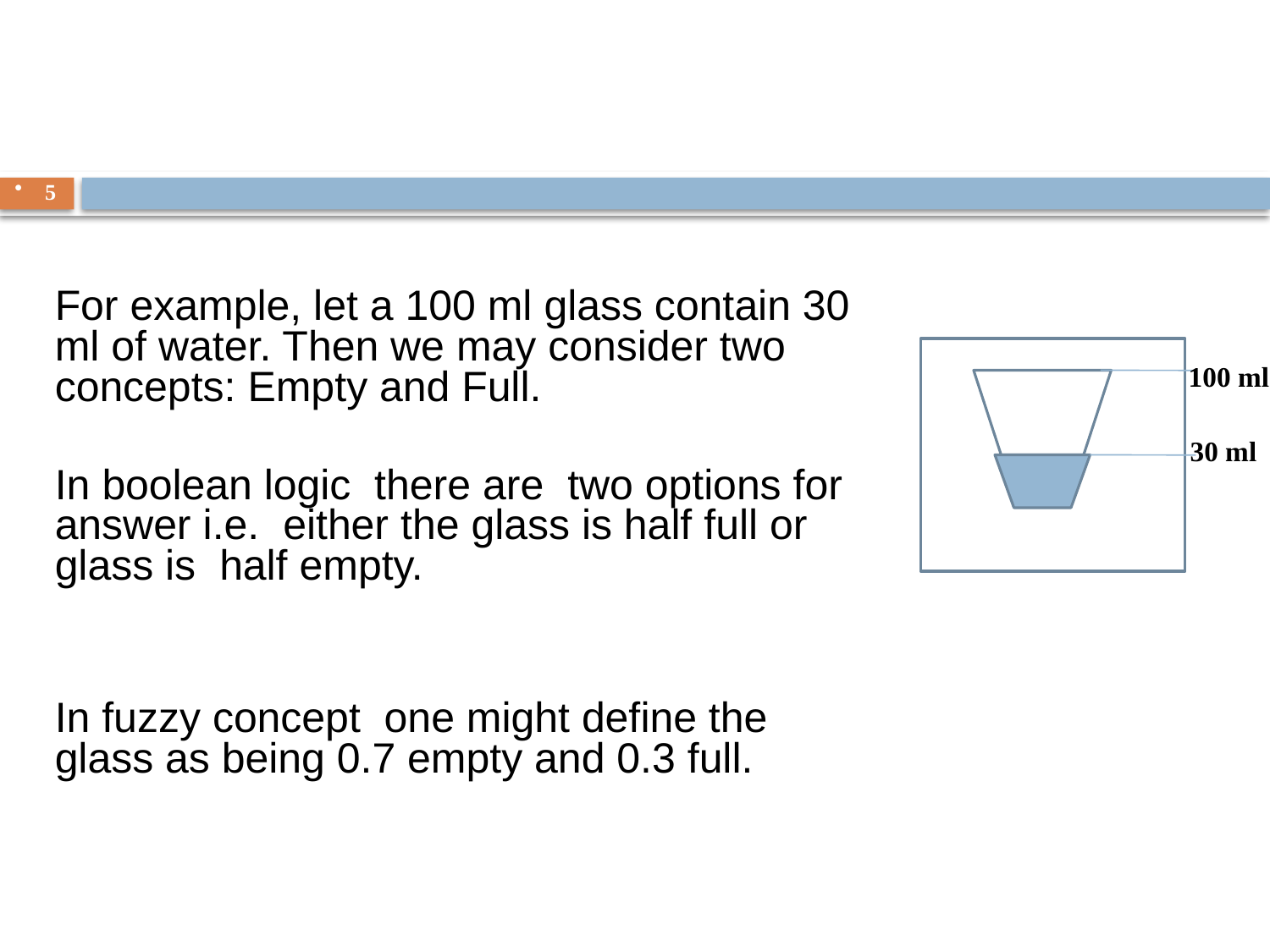

#
5

For example, let a 100 ml glass contain 30 ml of water. Then we may consider two concepts: Empty and Full.

In boolean logic  there are  two options for answer i.e.  either the glass is half full or glass is  half empty.

   100 ml

30 ml

In fuzzy concept  one might define the glass as being 0.7 empty and 0.3 full.